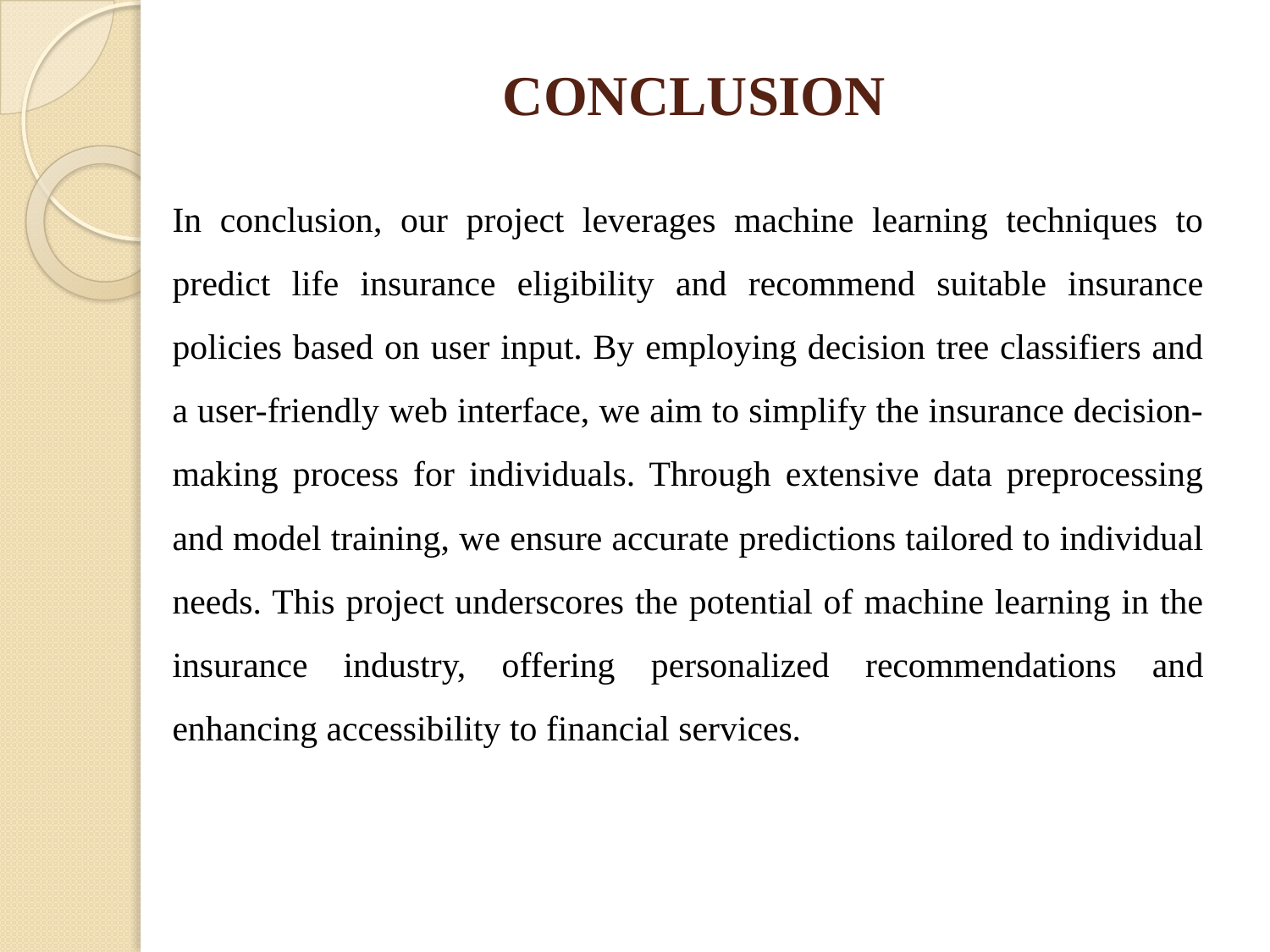

# CONCLUSION
In conclusion, our project leverages machine learning techniques to predict life insurance eligibility and recommend suitable insurance policies based on user input. By employing decision tree classifiers and a user-friendly web interface, we aim to simplify the insurance decision-making process for individuals. Through extensive data preprocessing and model training, we ensure accurate predictions tailored to individual needs. This project underscores the potential of machine learning in the insurance industry, offering personalized recommendations and enhancing accessibility to financial services.